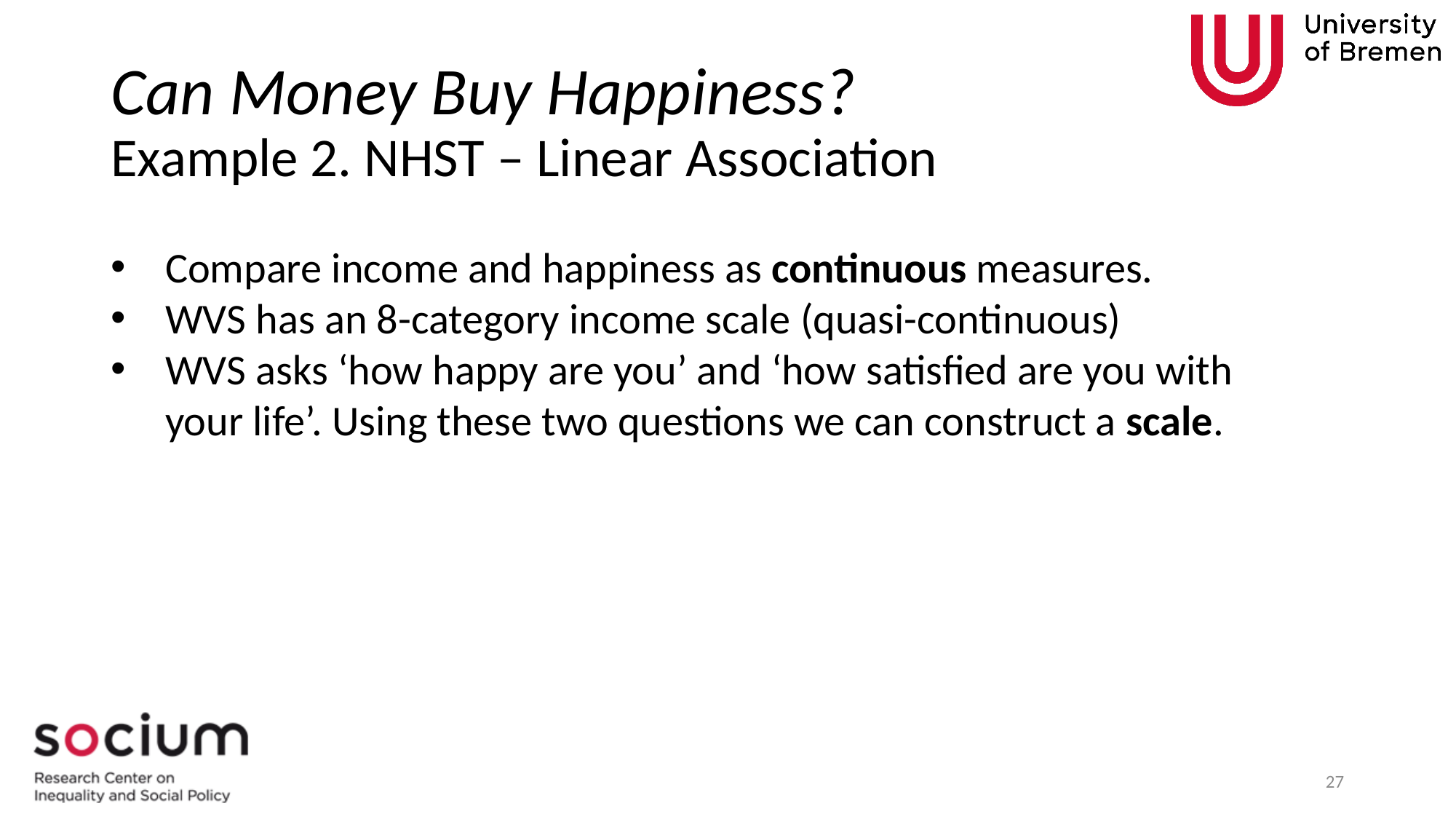

# Can Money Buy Happiness? Example 2. NHST – Linear Association
Compare income and happiness as continuous measures.
WVS has an 8-category income scale (quasi-continuous)
WVS asks ‘how happy are you’ and ‘how satisfied are you with your life’. Using these two questions we can construct a scale.

27